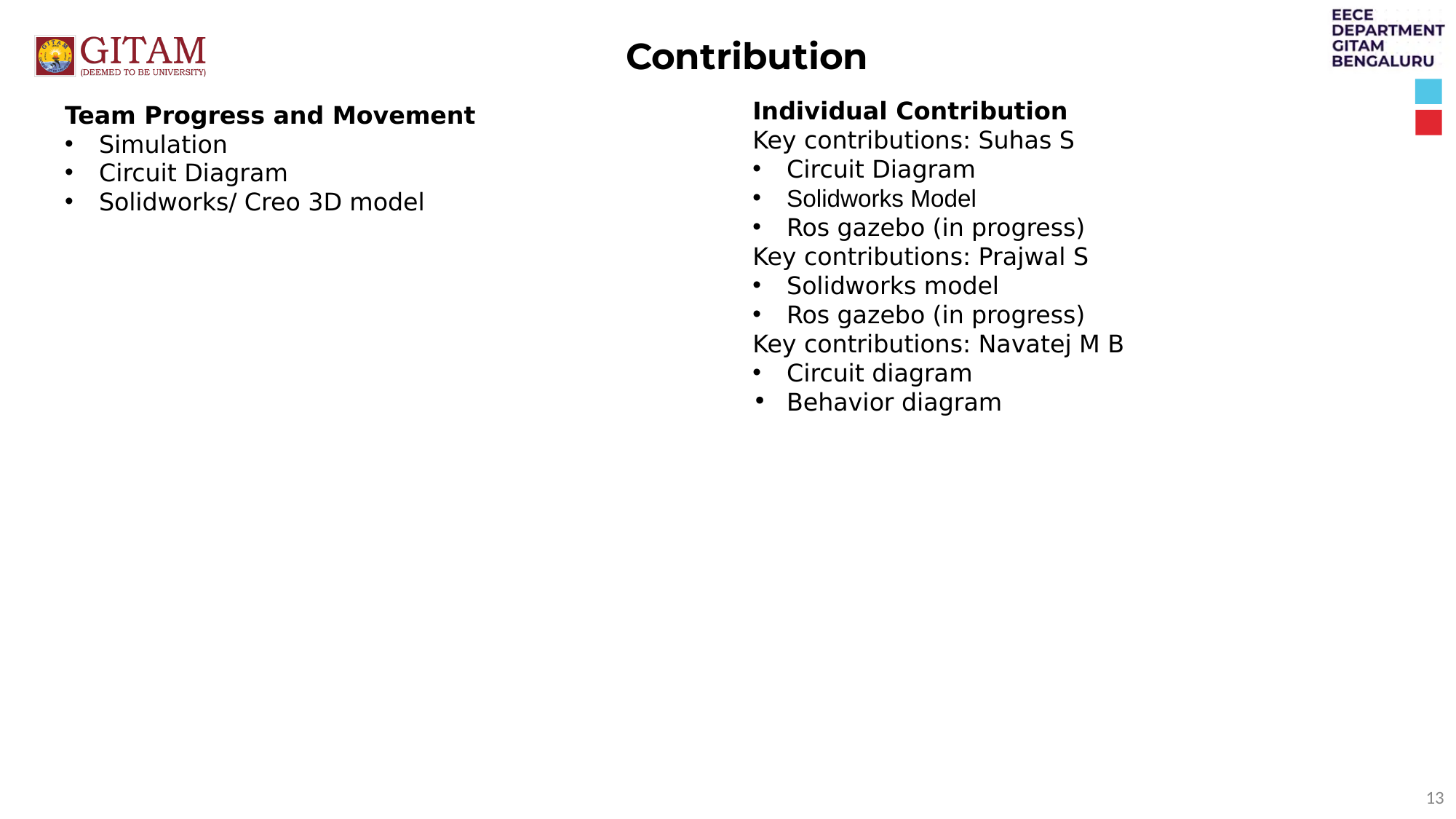

Contribution
Individual Contribution
Key contributions: Suhas S
Circuit Diagram
Solidworks Model
Ros gazebo (in progress)
Key contributions: Prajwal S
Solidworks model
Ros gazebo (in progress)
Key contributions: Navatej M B
Circuit diagram
Behavior diagram

Team Progress and Movement
Simulation
Circuit Diagram
Solidworks/ Creo 3D model

13